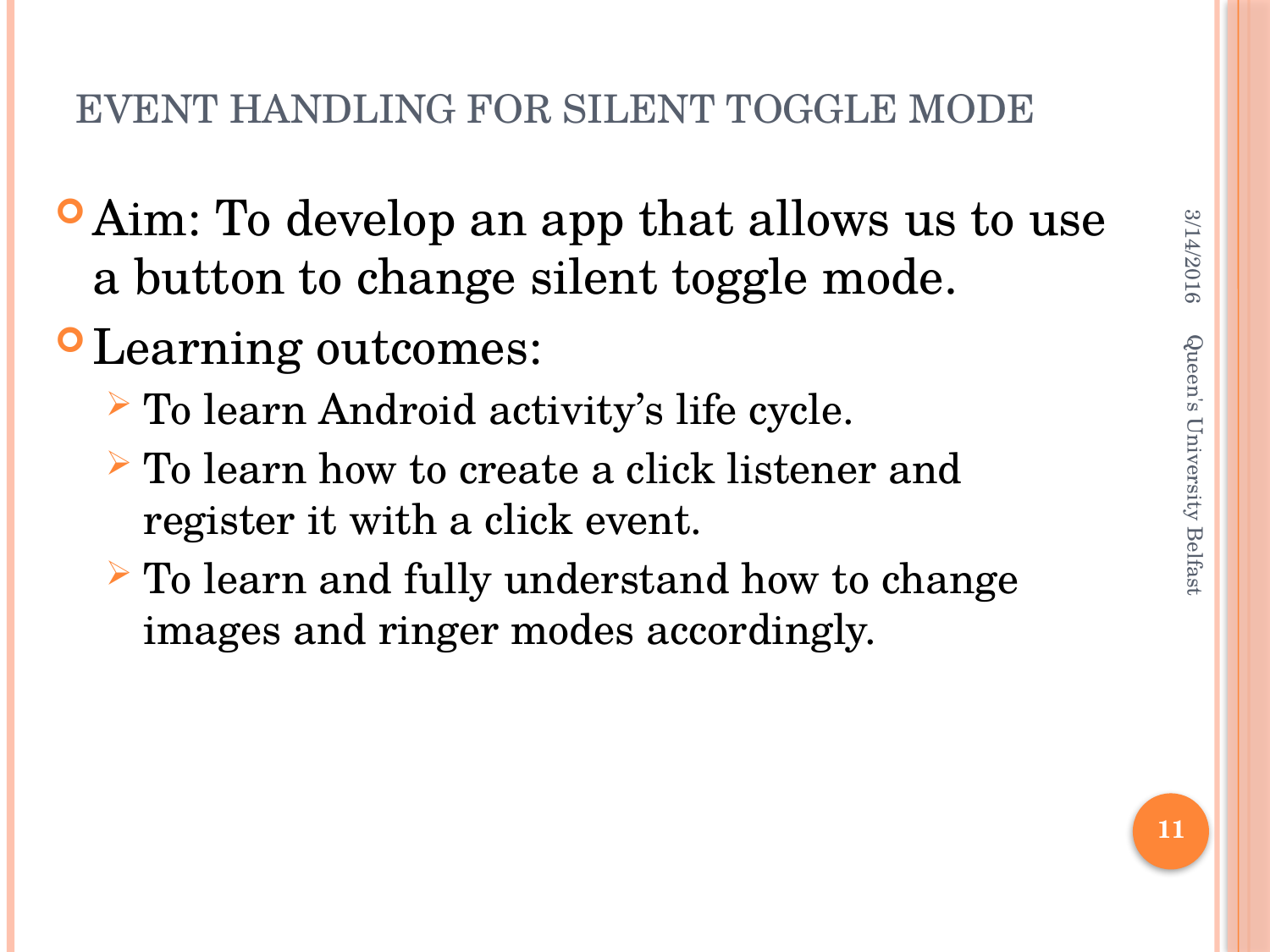

# Event handling for silent toggle mode
3/14/2016
Aim: To develop an app that allows us to use a button to change silent toggle mode.
Learning outcomes:
To learn Android activity’s life cycle.
To learn how to create a click listener and register it with a click event.
To learn and fully understand how to change images and ringer modes accordingly.

Queen's University Belfast
11